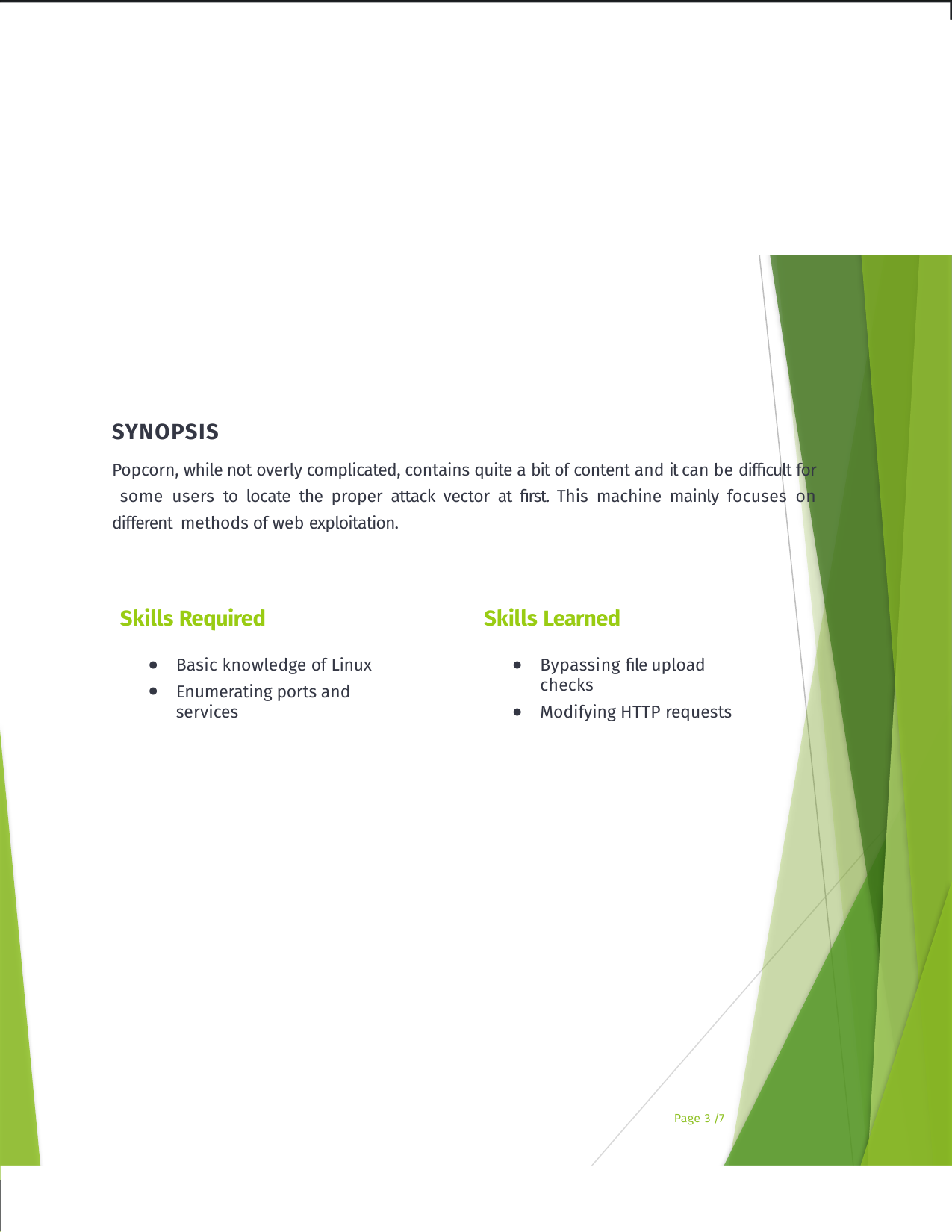

SYNOPSIS
Popcorn, while not overly complicated, contains quite a bit of content and it can be difficult for  some users to locate the proper attack vector at first. This machine mainly focuses on different  methods of web exploitation.
Skills Required
Basic knowledge of Linux
Enumerating ports and services
Skills Learned
Bypassing file upload checks
Modifying HTTP requests
Page 3 / 7